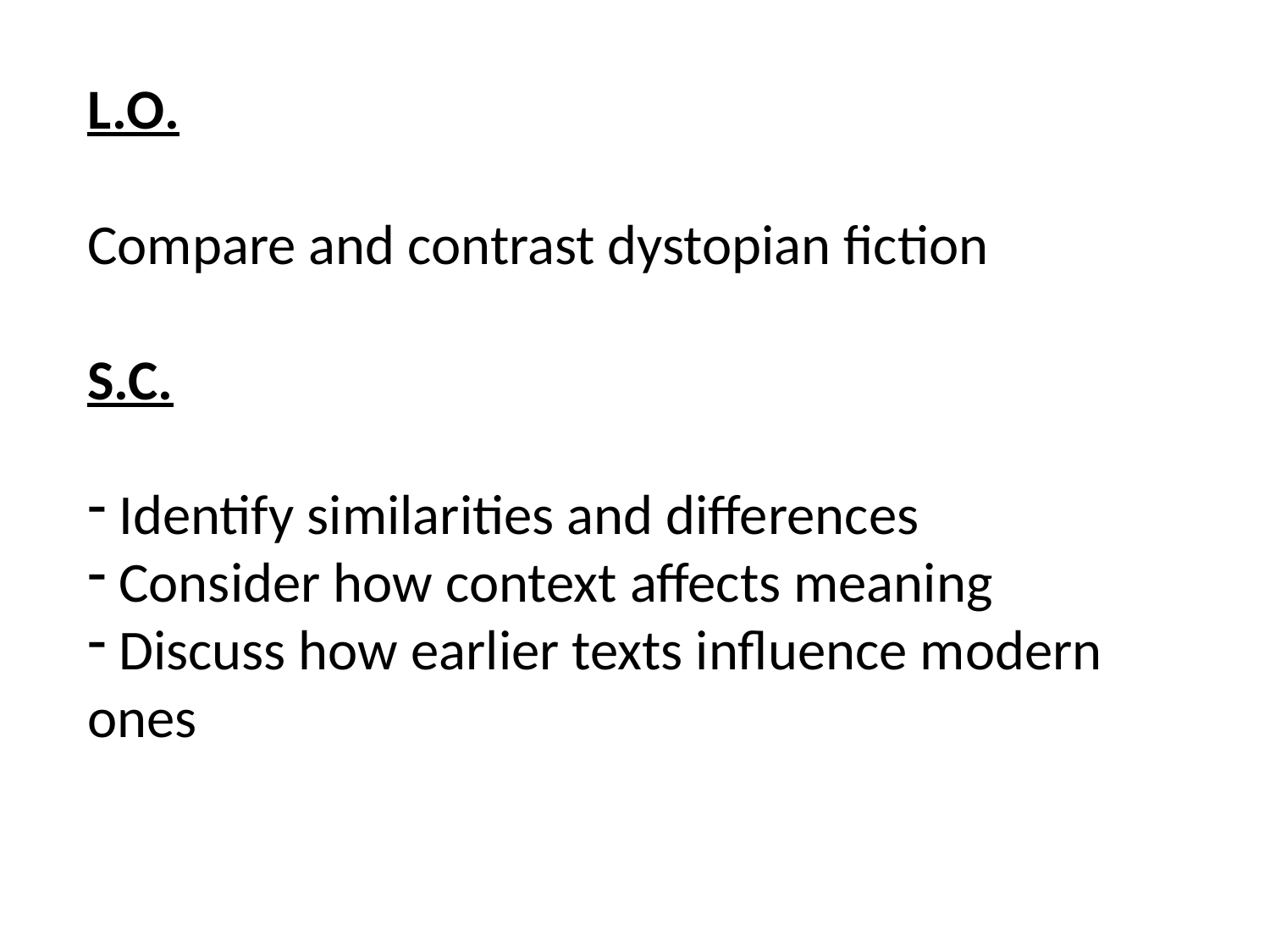

L.O.

Compare and contrast dystopian fiction

S.C.

 Identify similarities and differences
 Consider how context affects meaning
 Discuss how earlier texts influence modern ones